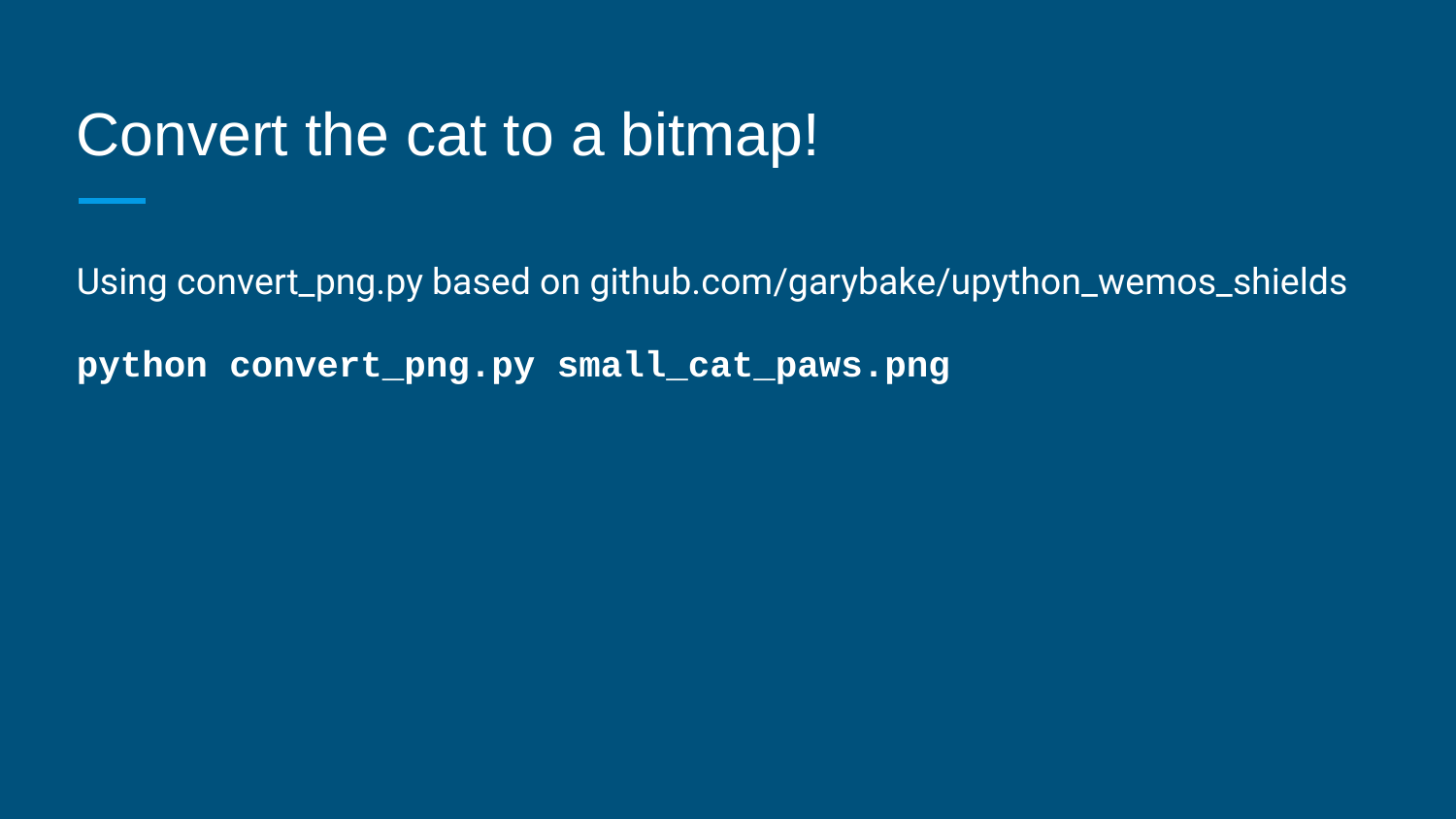

# Convert the cat to a bitmap!
Using convert_png.py based on github.com/garybake/upython_wemos_shields
python convert_png.py small_cat_paws.png